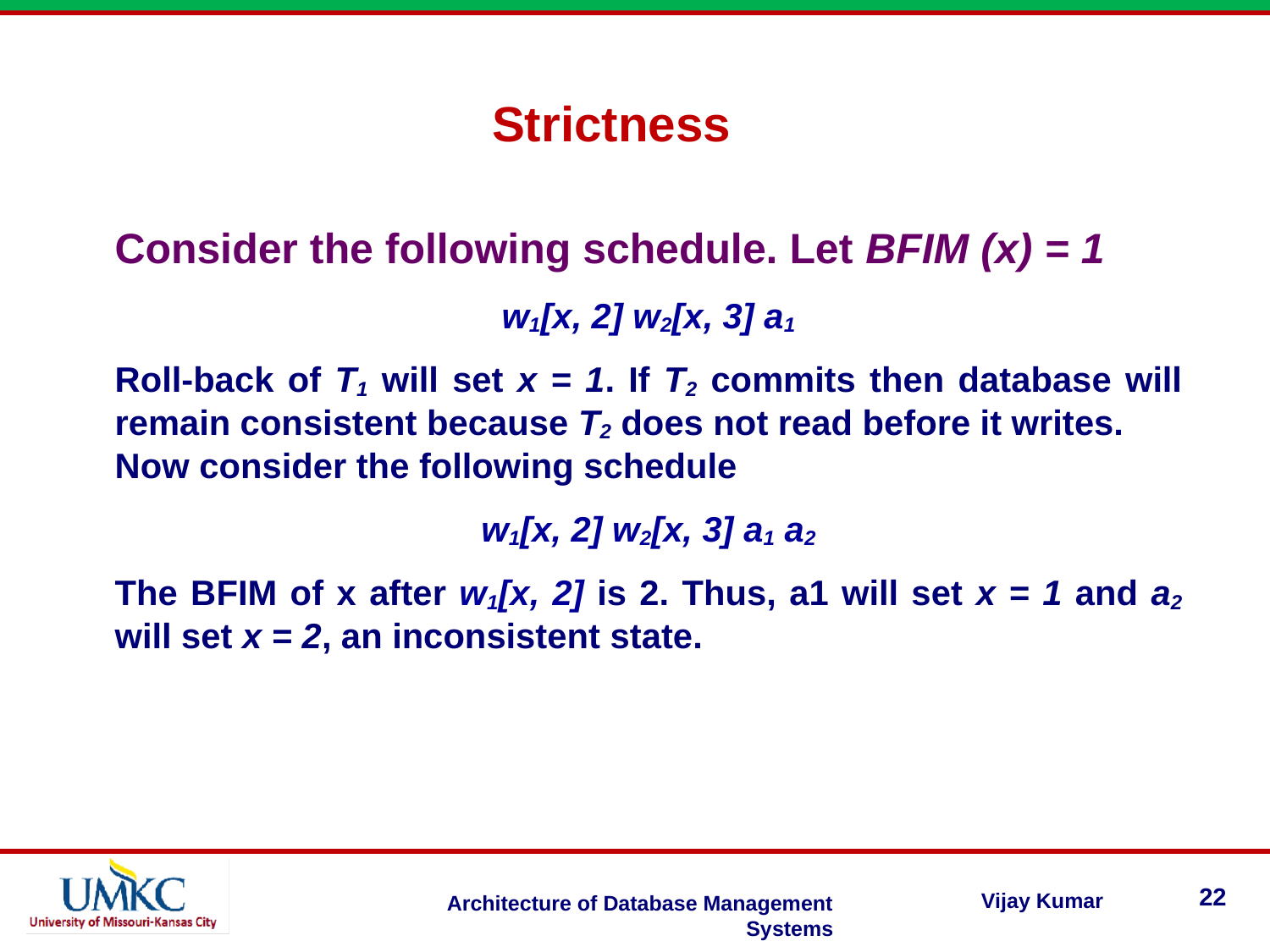

Strictness
Consider the following schedule. Let BFIM (x) = 1
w1[x, 2] w2[x, 3] a1
Roll-back of T1 will set x = 1. If T2 commits then database will remain consistent because T2 does not read before it writes.
Now consider the following schedule
w1[x, 2] w2[x, 3] a1 a2
The BFIM of x after w1[x, 2] is 2. Thus, a1 will set x = 1 and a2 will set x = 2, an inconsistent state.
22